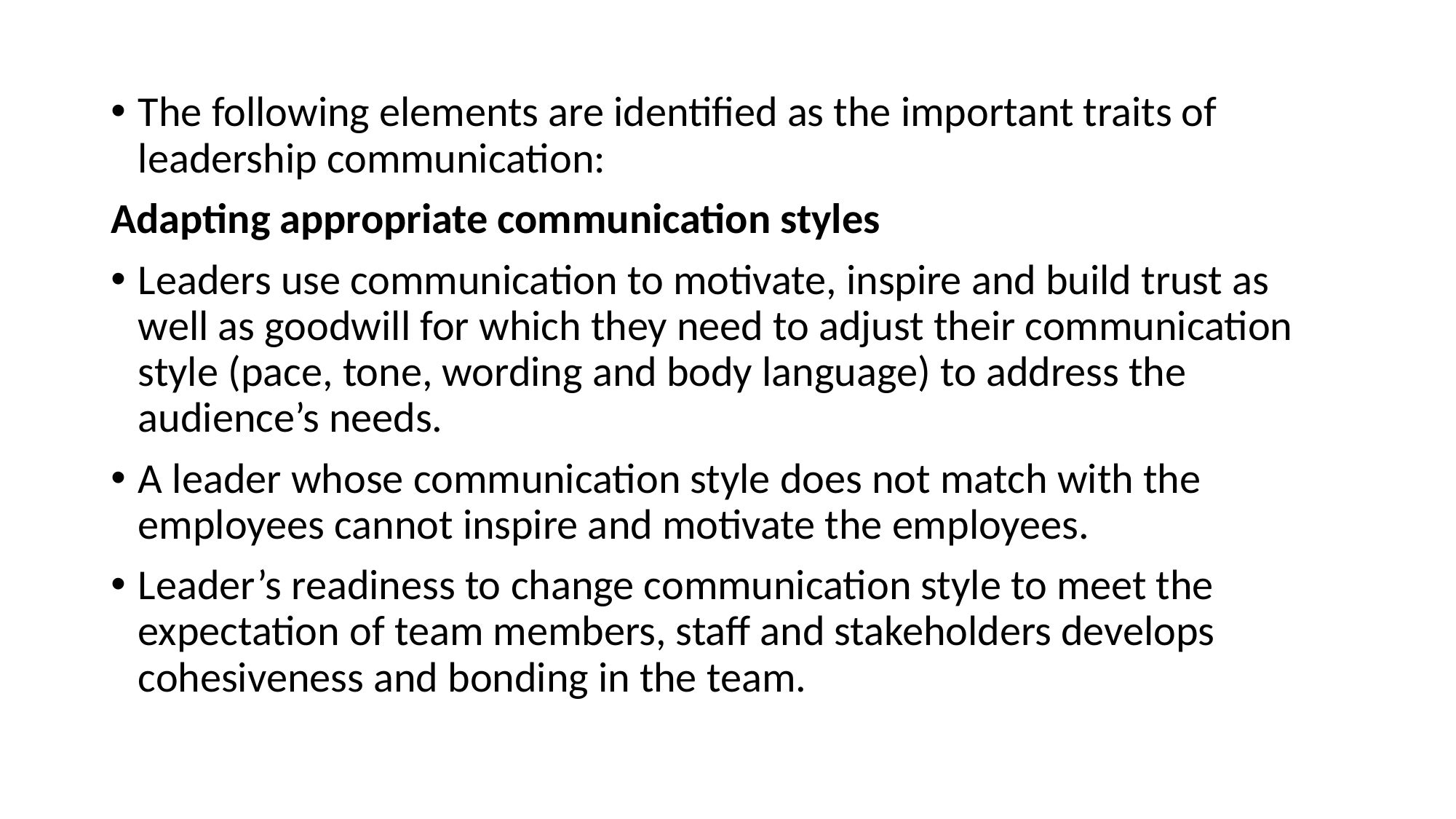

The following elements are identified as the important traits of leadership communication:
Adapting appropriate communication styles
Leaders use communication to motivate, inspire and build trust as well as goodwill for which they need to adjust their communication style (pace, tone, wording and body language) to address the audience’s needs.
A leader whose communication style does not match with the employees cannot inspire and motivate the employees.
Leader’s readiness to change communication style to meet the expectation of team members, staff and stakeholders develops cohesiveness and bonding in the team.